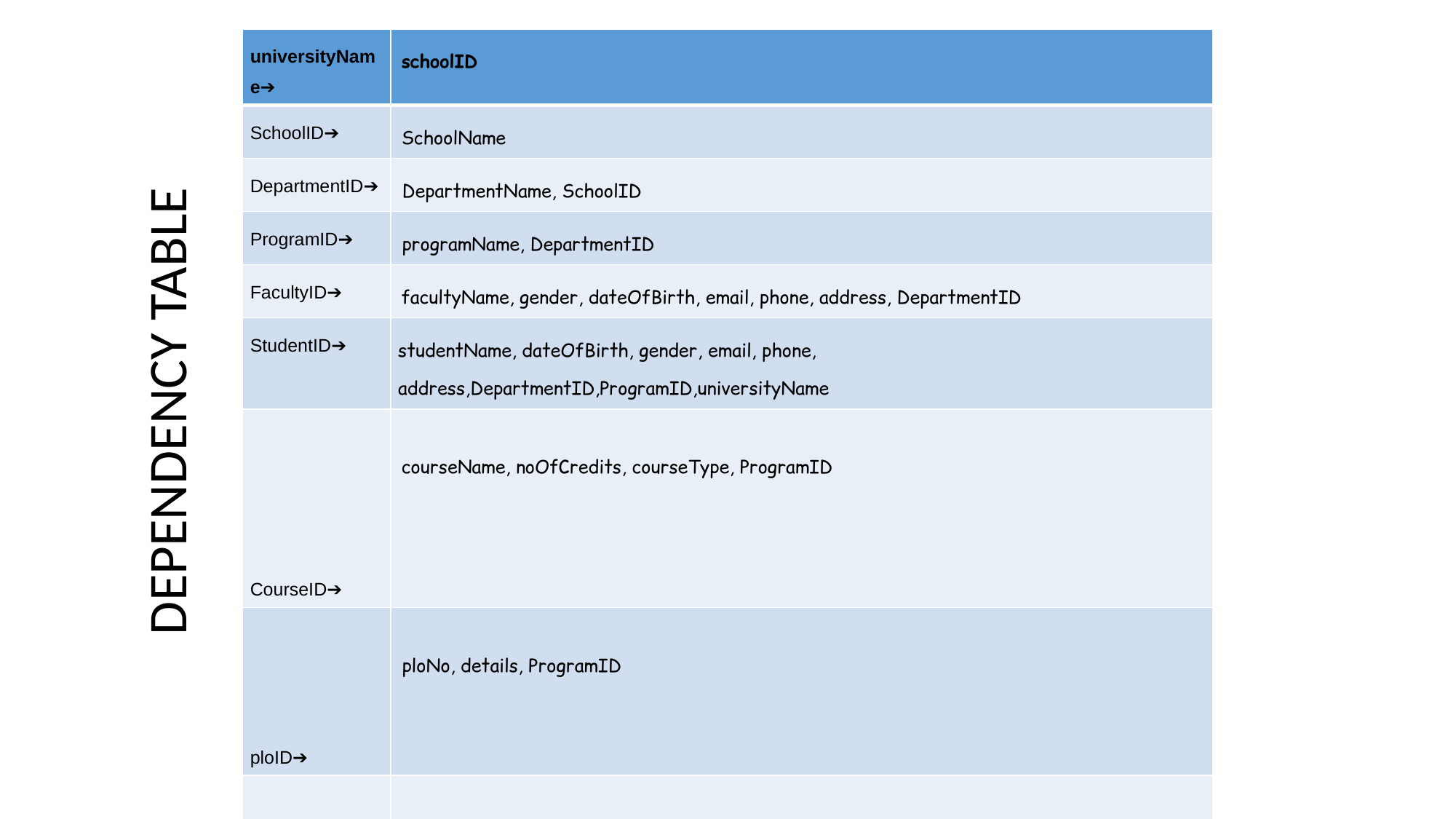

| universityName➔ | schoolID |
| --- | --- |
| SchoolID➔ | SchoolName |
| DepartmentID➔ | DepartmentName, SchoolID |
| ProgramID➔ | programName, DepartmentID |
| FacultyID➔ | facultyName, gender, dateOfBirth, email, phone, address, DepartmentID |
| StudentID➔ | studentName, dateOfBirth, gender, email, phone, address,DepartmentID,ProgramID,universityName |
| CourseID➔ | courseName, noOfCredits, courseType, ProgramID |
| ploID➔ | ploNo, details, ProgramID |
| coID➔ | coNo, ploID, CourseID, title |
| SectionID➔ | sectionNo, semester, CourseID, FacultyID |
| EnrollmentID➔ | semester, year, SectionID, StudentID |
| assessmentNo➔ | ocID, SectionID,assessmentType, NumberOfQuestions |
| EvaluationID➔ | evaluationNo, obtainedMarks, assesmentNo, EnrollmentID |
#

DEPENDENCY TABLE